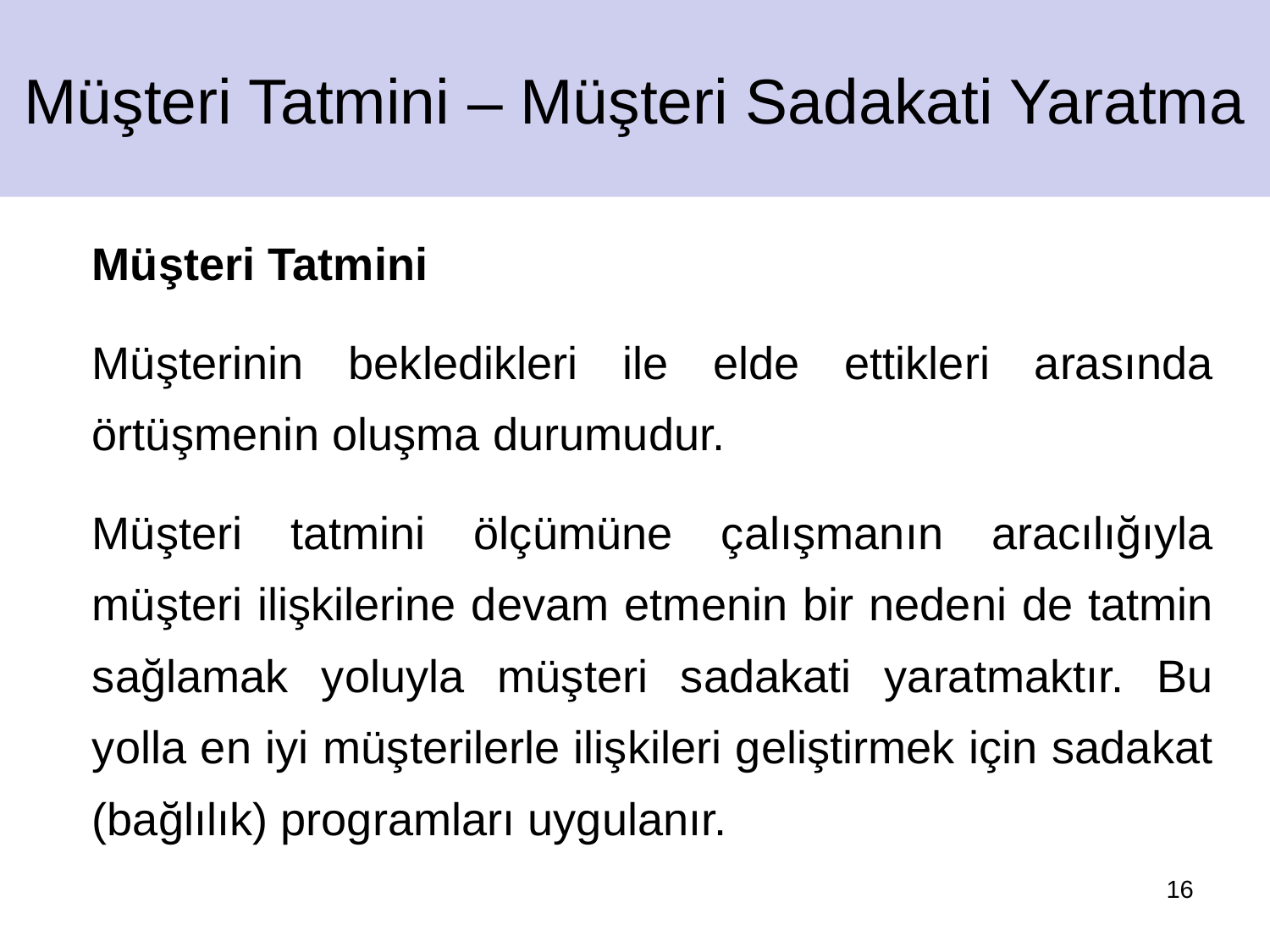

Müşteri Tatmini – Müşteri Sadakati Yaratma
	Müşteri Tatmini
	Müşterinin bekledikleri ile elde ettikleri arasında örtüşmenin oluşma durumudur.
	Müşteri tatmini ölçümüne çalışmanın aracılığıyla müşteri ilişkilerine devam etmenin bir nedeni de tatmin sağlamak yoluyla müşteri sadakati yaratmaktır. Bu yolla en iyi müşterilerle ilişkileri geliştirmek için sadakat (bağlılık) programları uygulanır.
16